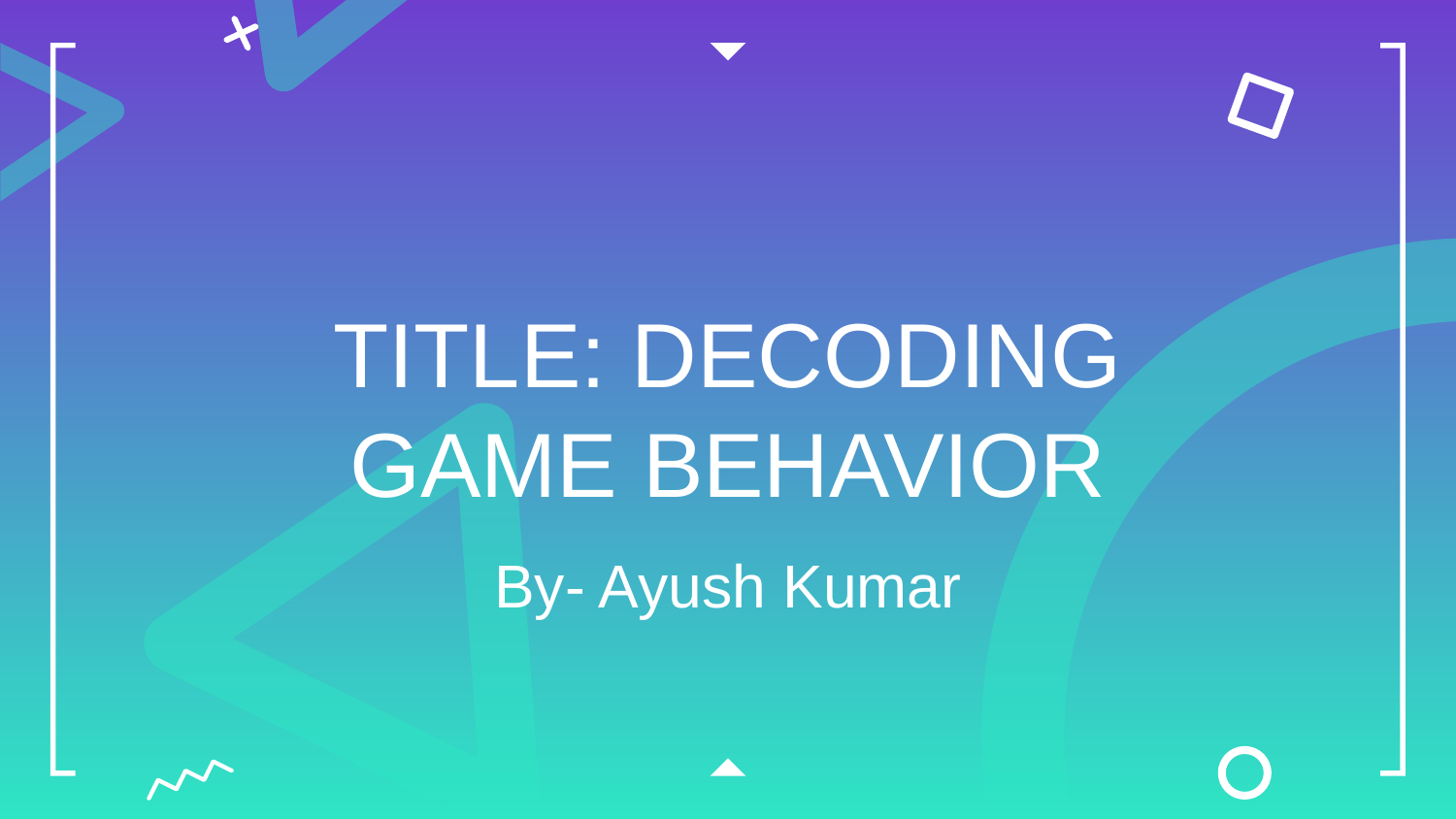

TITLE: DECODING GAME BEHAVIOR
By- Ayush Kumar